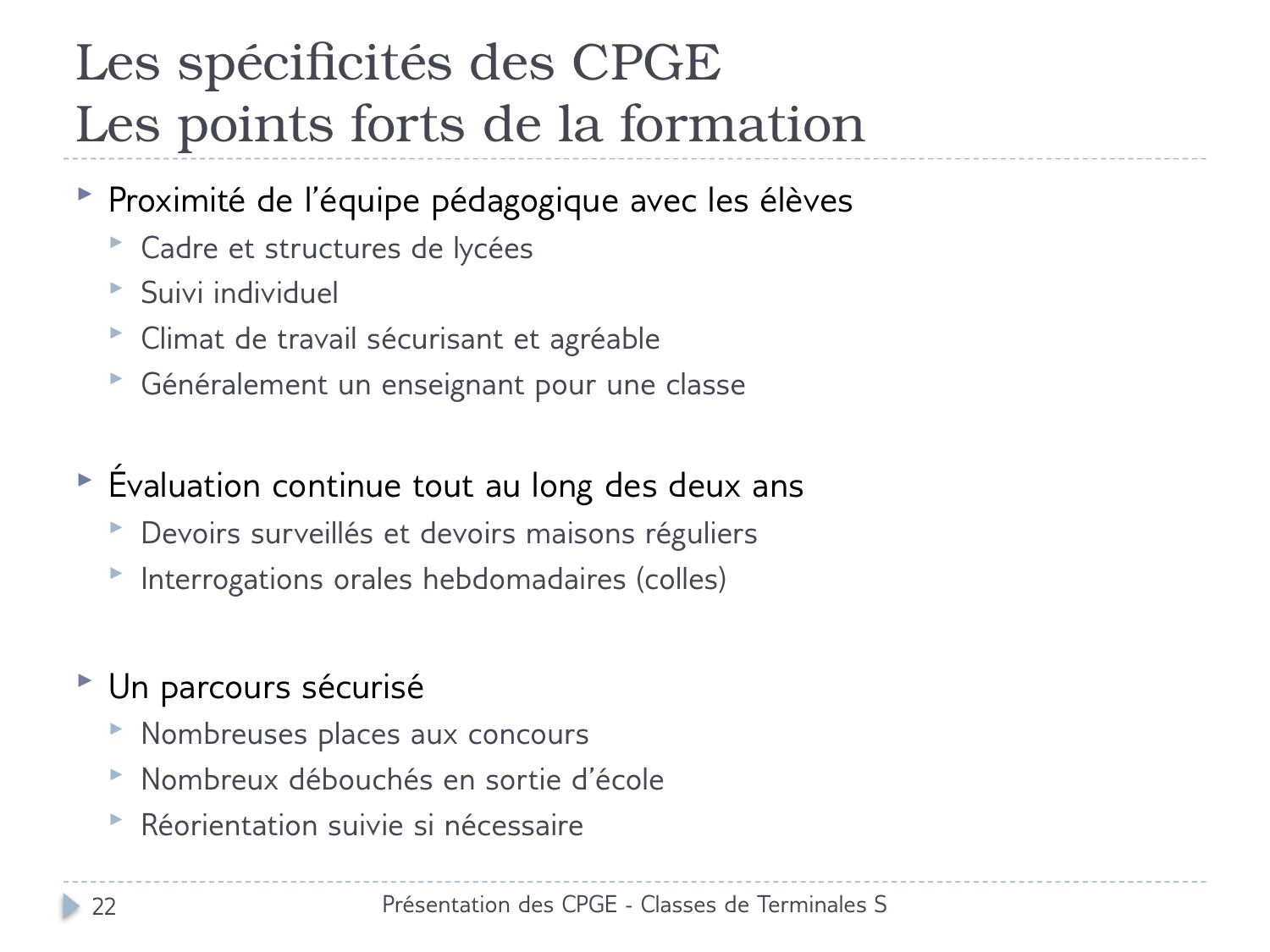

# Les spécificités des CPGE Les points forts de la formation
Proximité de l’équipe pédagogique avec les élèves
Cadre et structures de lycées
Suivi individuel
Climat de travail sécurisant et agréable
Généralement un enseignant pour une classe

Évaluation continue tout au long des deux ans
Devoirs surveillés et devoirs maisons réguliers
Interrogations orales hebdomadaires (colles)

Un parcours sécurisé
Nombreuses places aux concours
Nombreux débouchés en sortie d’école
Réorientation suivie si nécessaire
Présentation des CPGE - Classes de Terminales S
22